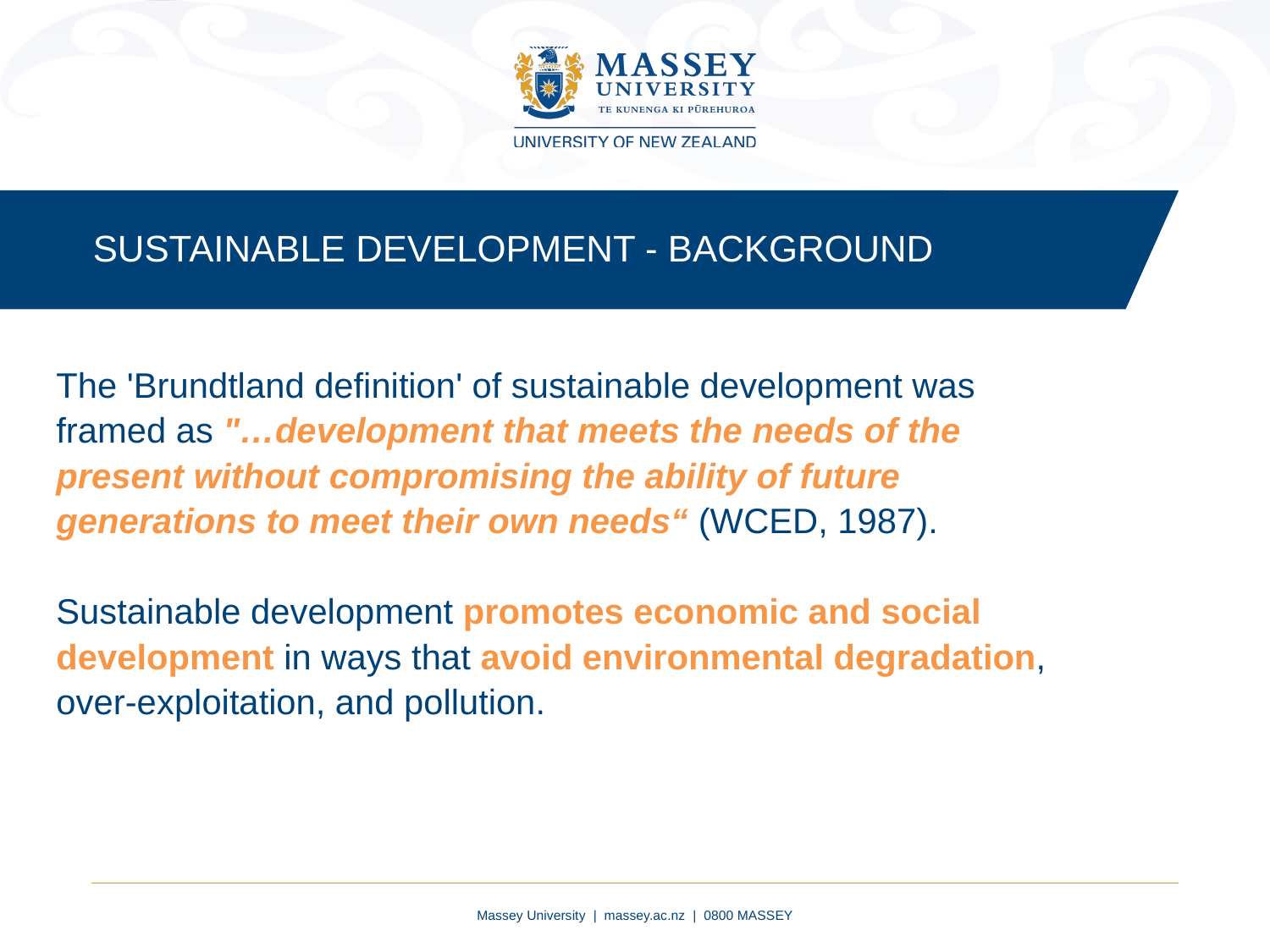

SUSTAINABLE DEVELOPMENT - BACKGROUND
The 'Brundtland definition' of sustainable development was
framed as "…development that meets the needs of the present without compromising the ability of future generations to meet their own needs“ (WCED, 1987).

Sustainable development promotes economic and social development in ways that avoid environmental degradation, over-exploitation, and pollution.